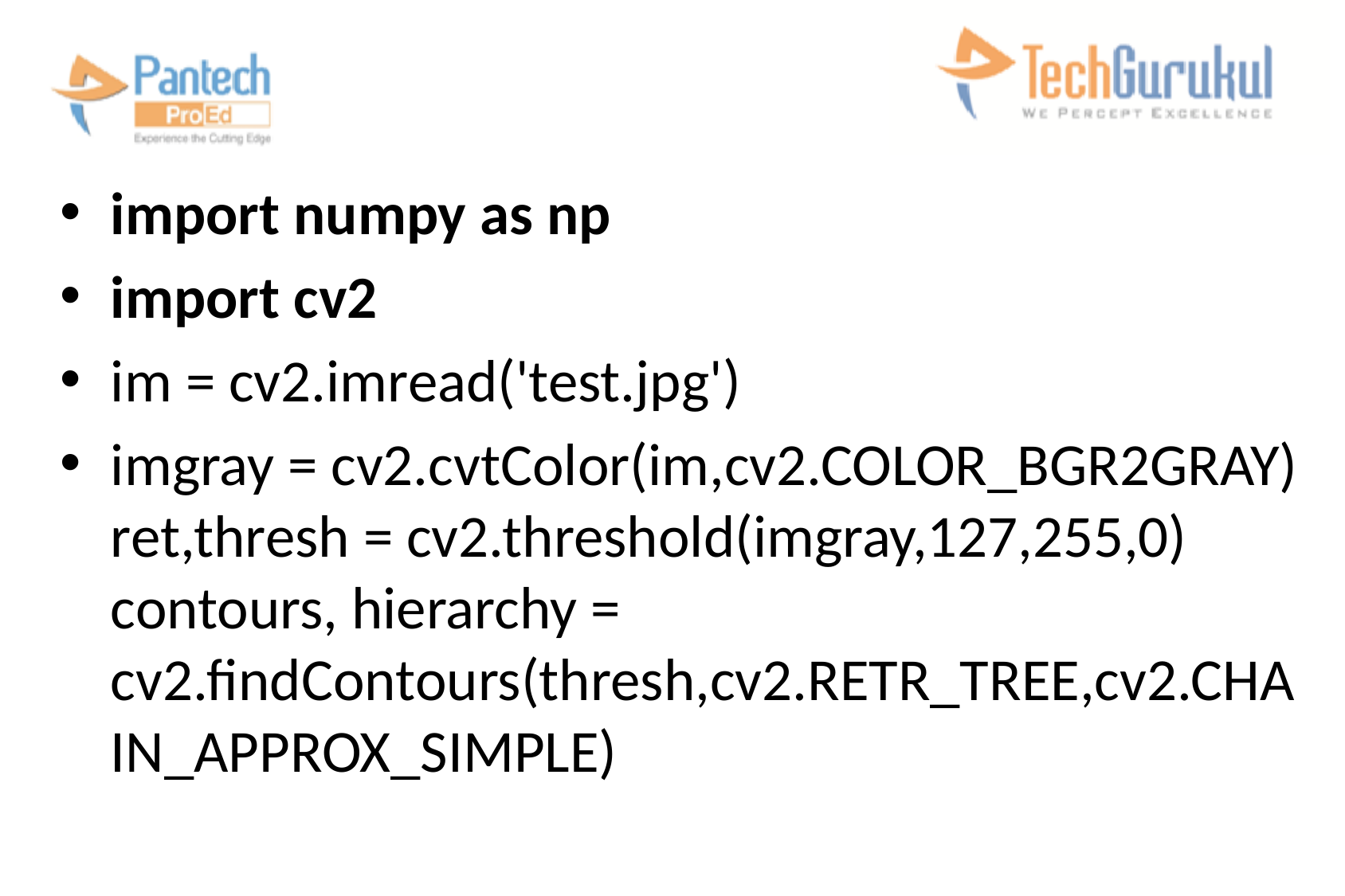

import numpy as np
import cv2
im = cv2.imread('test.jpg')
imgray = cv2.cvtColor(im,cv2.COLOR_BGR2GRAY) ret,thresh = cv2.threshold(imgray,127,255,0) contours, hierarchy = cv2.findContours(thresh,cv2.RETR_TREE,cv2.CHAIN_APPROX_SIMPLE)